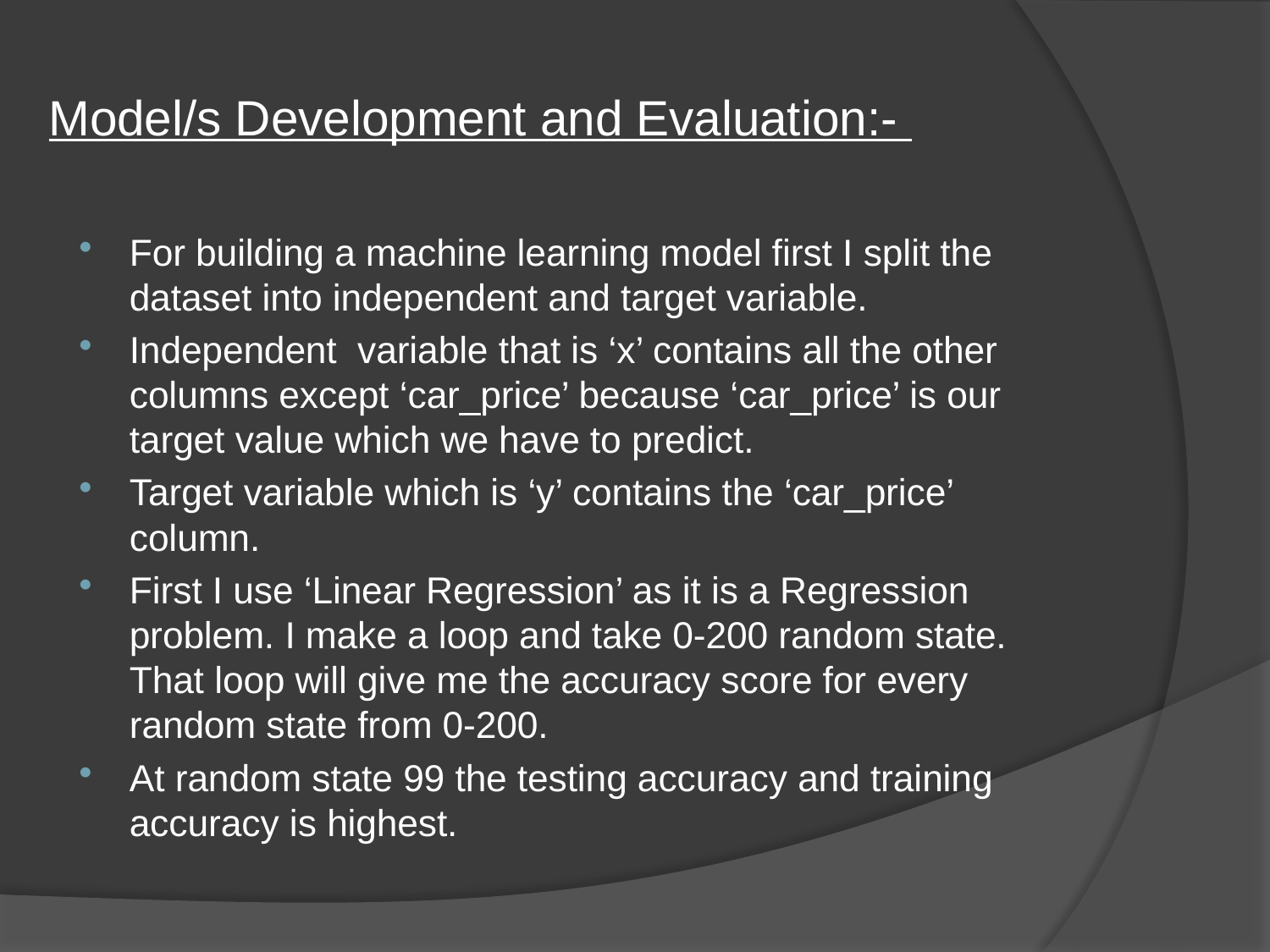

# Model/s Development and Evaluation:-
For building a machine learning model first I split the dataset into independent and target variable.
Independent  variable that is ‘x’ contains all the other columns except ‘car_price’ because ‘car_price’ is our target value which we have to predict.
Target variable which is ‘y’ contains the ‘car_price’ column.
First I use ‘Linear Regression’ as it is a Regression problem. I make a loop and take 0-200 random state. That loop will give me the accuracy score for every random state from 0-200.
At random state 99 the testing accuracy and training accuracy is highest.